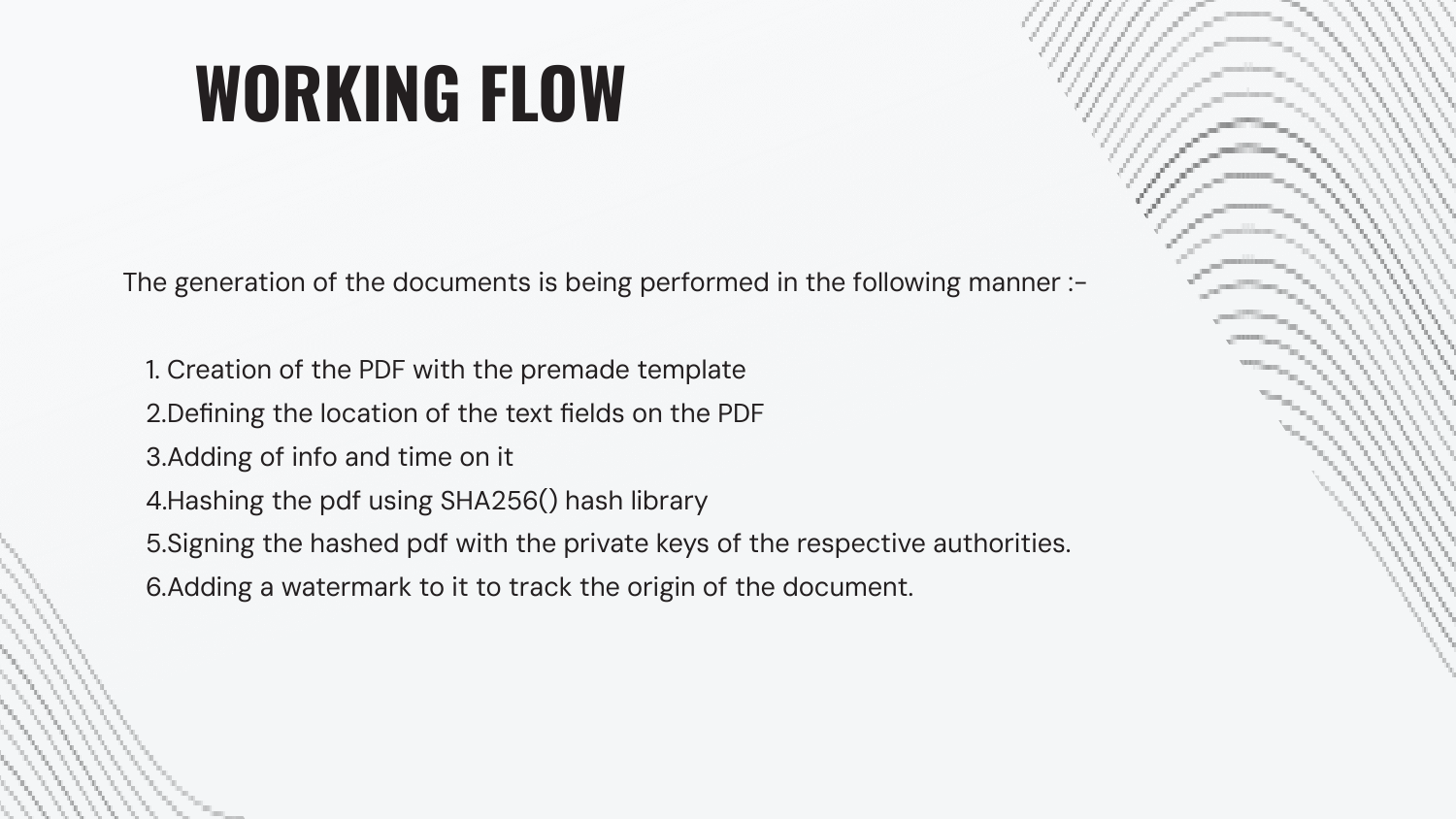

WORKING FLOW

The generation of the documents is being performed in the following manner :-

Creation of the PDF with the premade template
Defining the location of the text fields on the PDF
Adding of info and time on it
Hashing the pdf using SHA256() hash library
Signing the hashed pdf with the private keys of the respective authorities.
Adding a watermark to it to track the origin of the document.